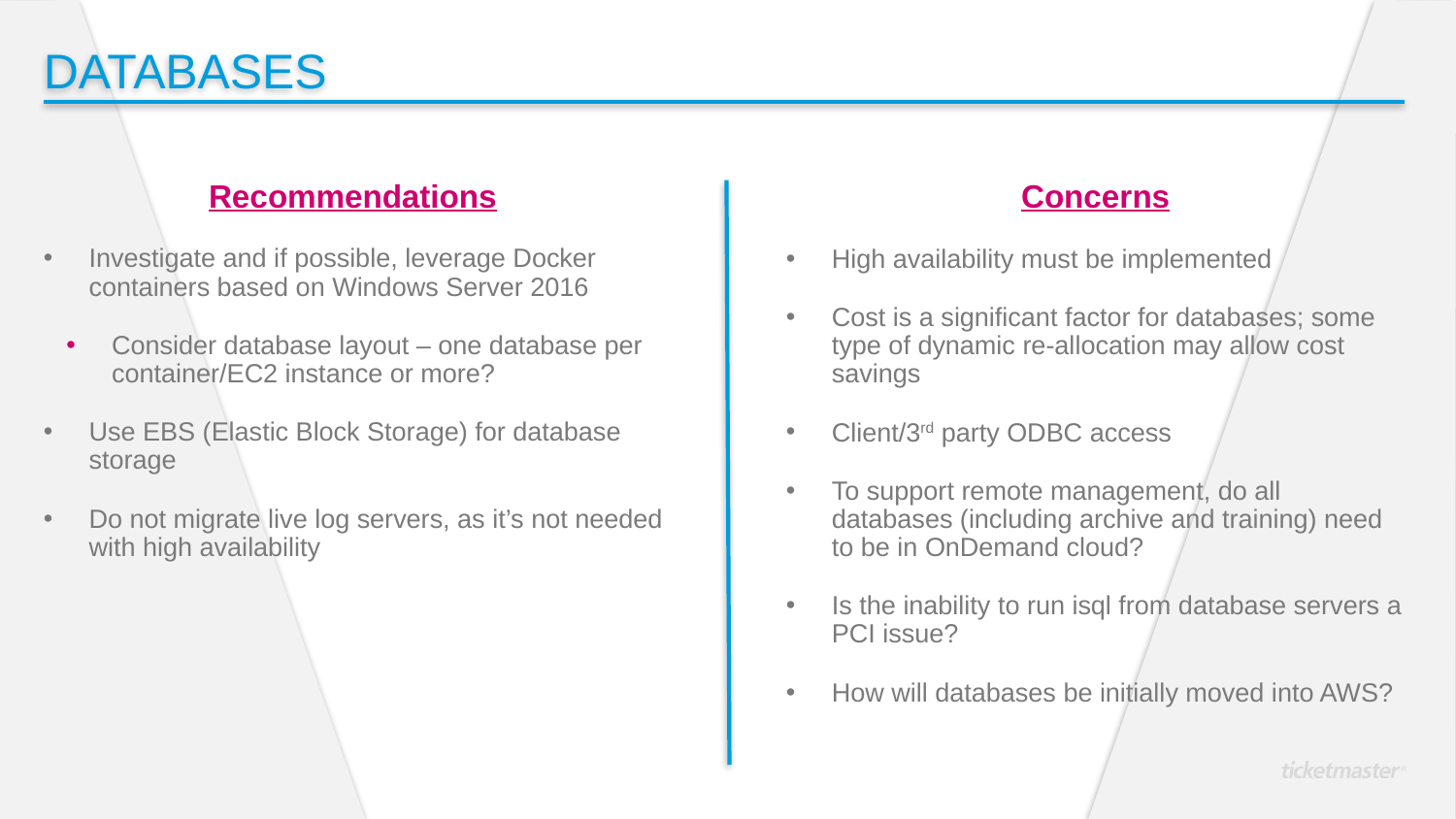

Databases

Recommendations
Investigate and if possible, leverage Docker containers based on Windows Server 2016
Consider database layout – one database per container/EC2 instance or more?
Use EBS (Elastic Block Storage) for database storage
Do not migrate live log servers, as it’s not needed with high availability

Concerns
High availability must be implemented
Cost is a significant factor for databases; some type of dynamic re-allocation may allow cost savings
Client/3rd party ODBC access
To support remote management, do all databases (including archive and training) need to be in OnDemand cloud?
Is the inability to run isql from database servers a PCI issue?
How will databases be initially moved into AWS?